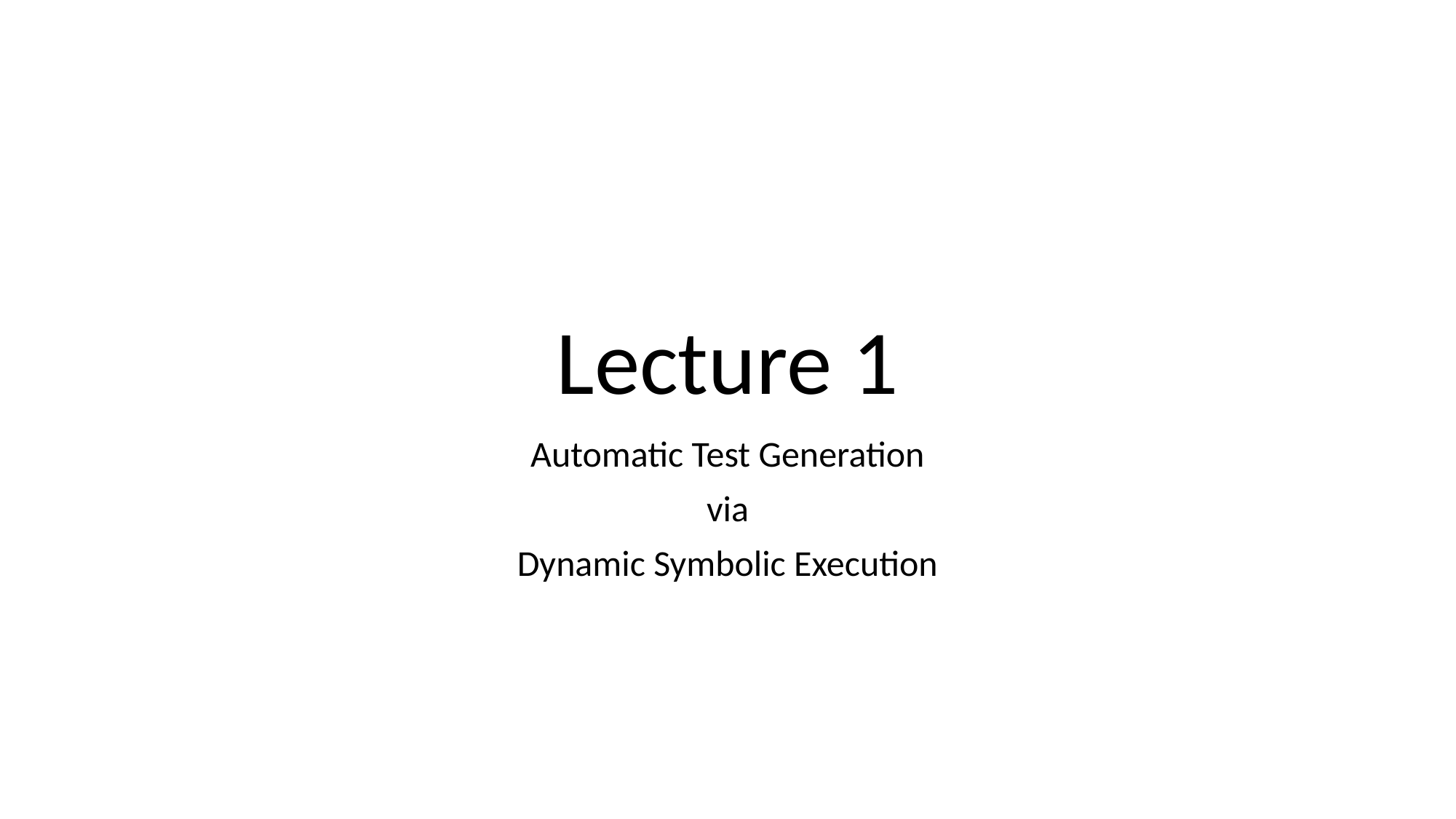

# Lecture 1
Automatic Test Generation
via
Dynamic Symbolic Execution